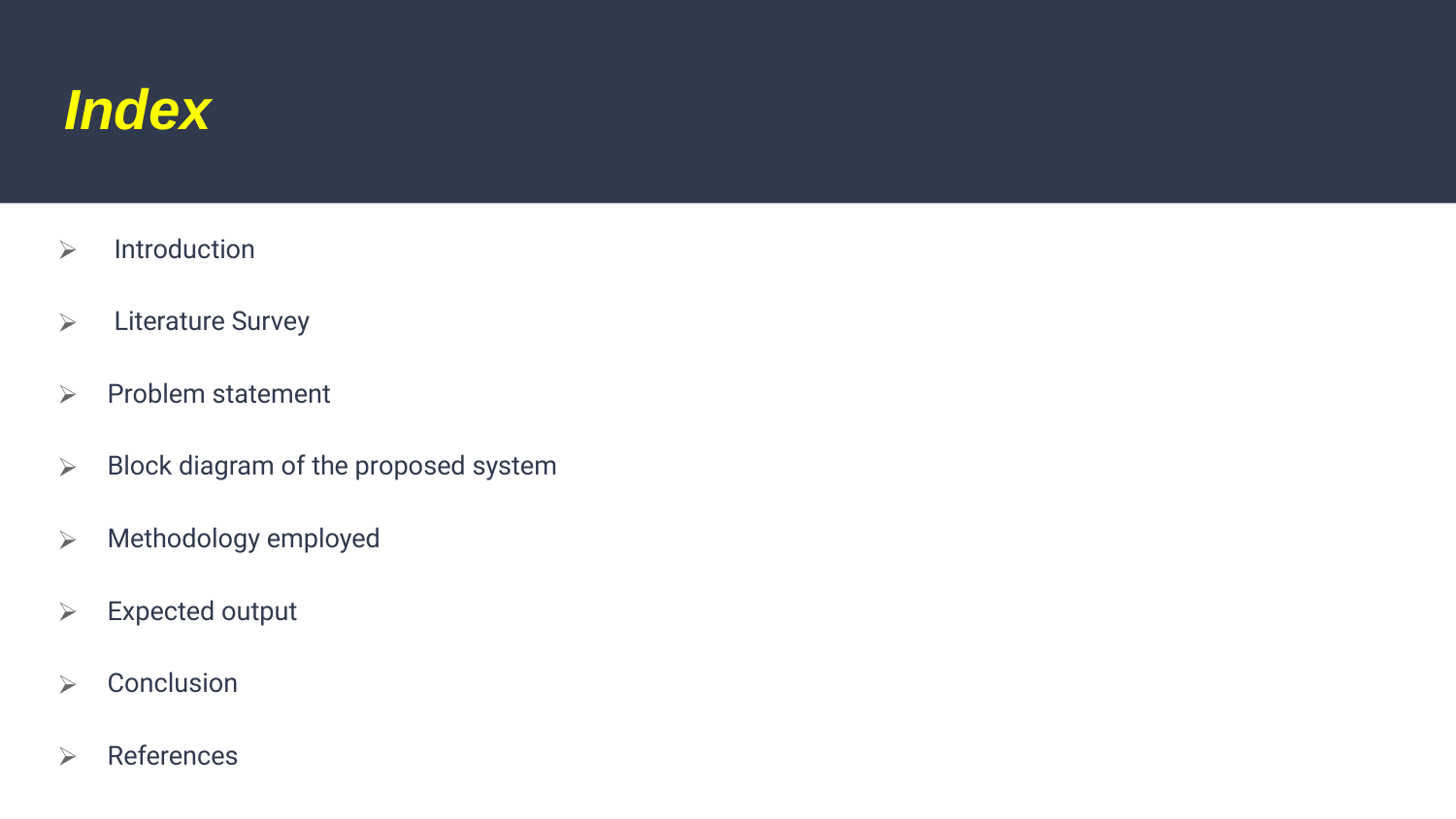

# Index
 Introduction

 Literature Survey

Problem statement

Block diagram of the proposed system

Methodology employed

Expected output

Conclusion

References